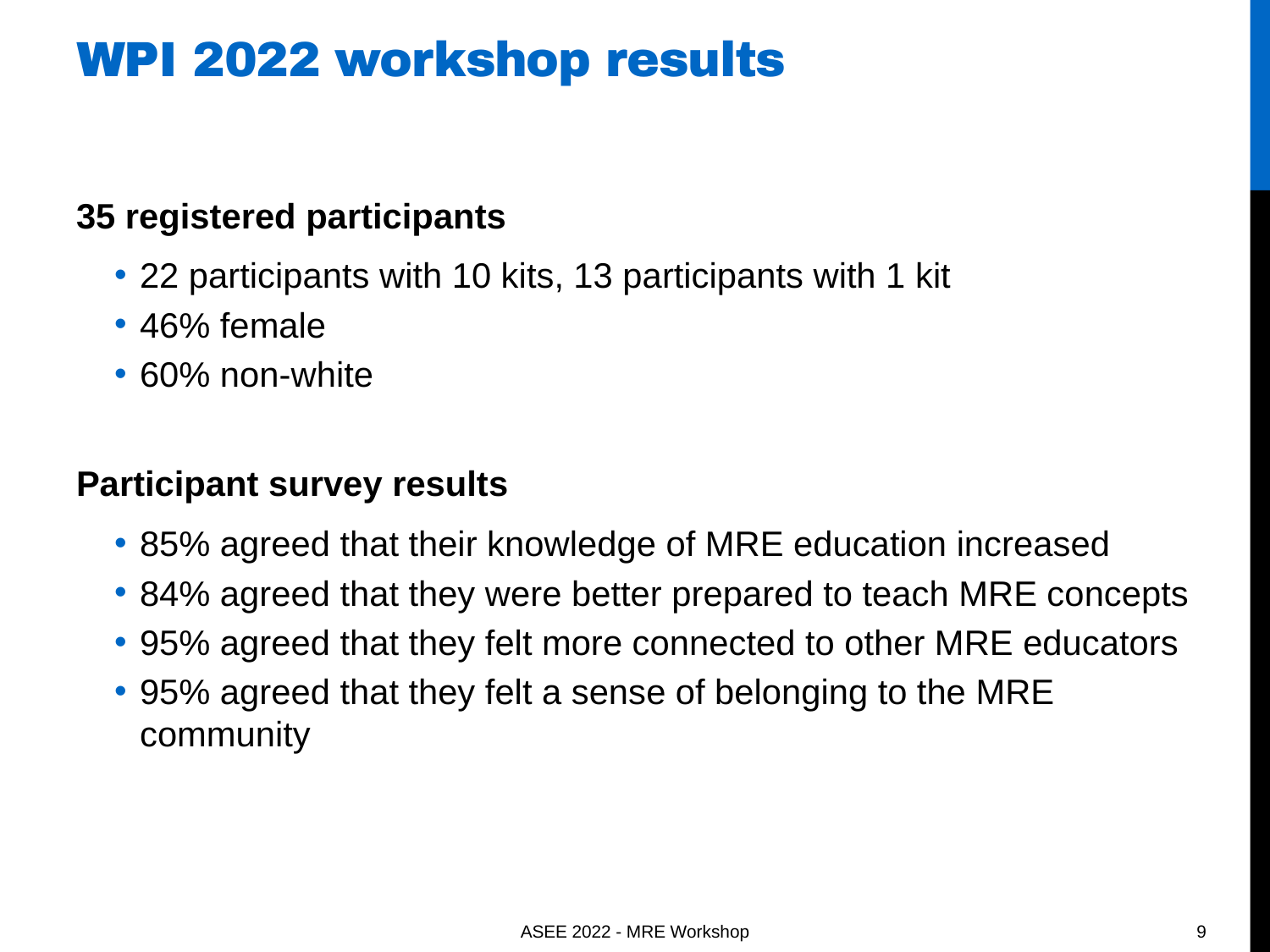

# WPI 2022 workshop results

35 registered participants
22 participants with 10 kits, 13 participants with 1 kit
46% female
60% non-white

Participant survey results
85% agreed that their knowledge of MRE education increased
84% agreed that they were better prepared to teach MRE concepts
95% agreed that they felt more connected to other MRE educators
95% agreed that they felt a sense of belonging to the MRE community